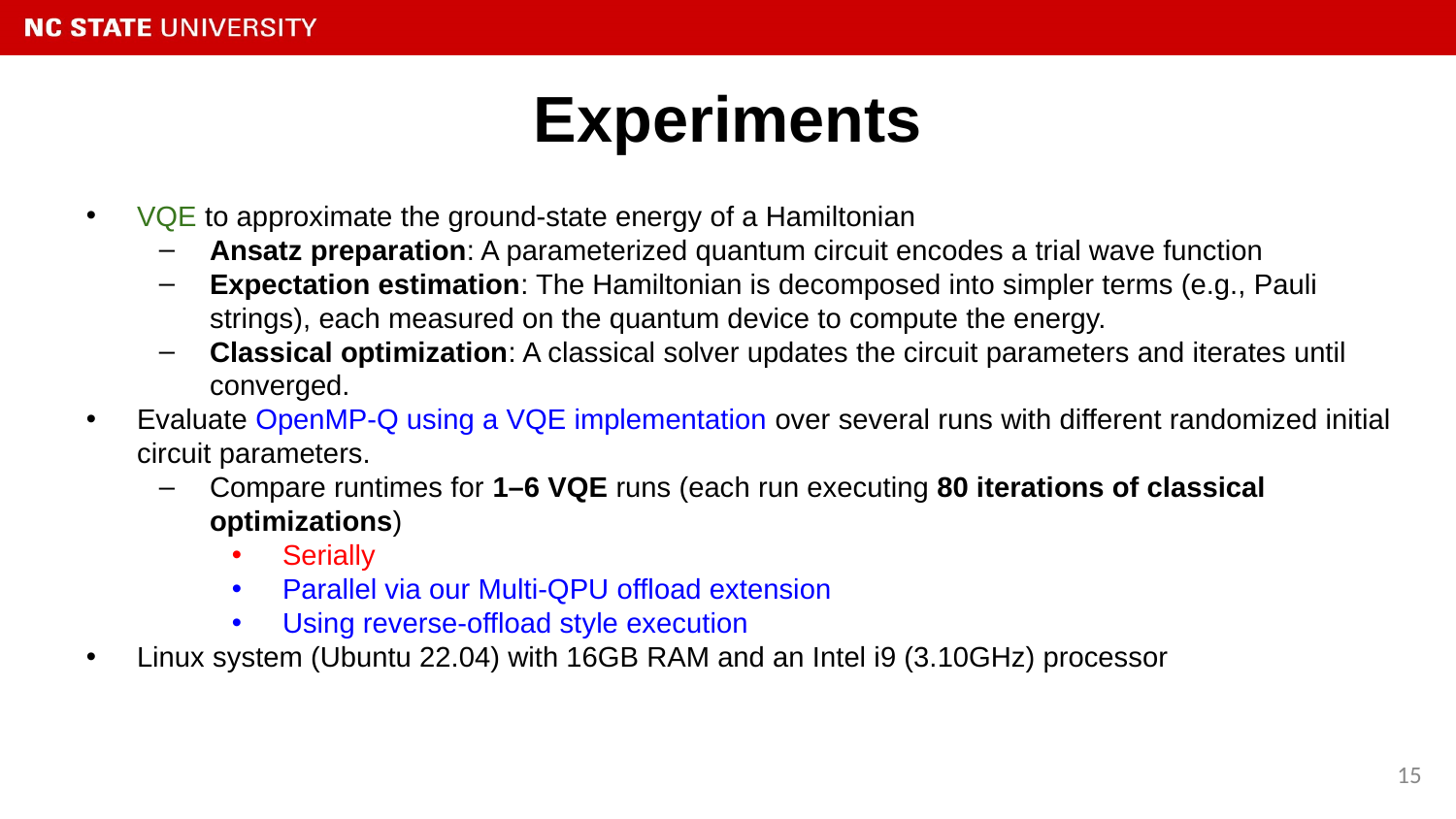

# Experiments
VQE to approximate the ground-state energy of a Hamiltonian
Ansatz preparation: A parameterized quantum circuit encodes a trial wave function
Expectation estimation: The Hamiltonian is decomposed into simpler terms (e.g., Pauli strings), each measured on the quantum device to compute the energy.
Classical optimization: A classical solver updates the circuit parameters and iterates until converged.
Evaluate OpenMP-Q using a VQE implementation over several runs with different randomized initial circuit parameters.
Compare runtimes for 1–6 VQE runs (each run executing 80 iterations of classical optimizations)
Serially
Parallel via our Multi-QPU offload extension
Using reverse-offload style execution
Linux system (Ubuntu 22.04) with 16GB RAM and an Intel i9 (3.10GHz) processor
15